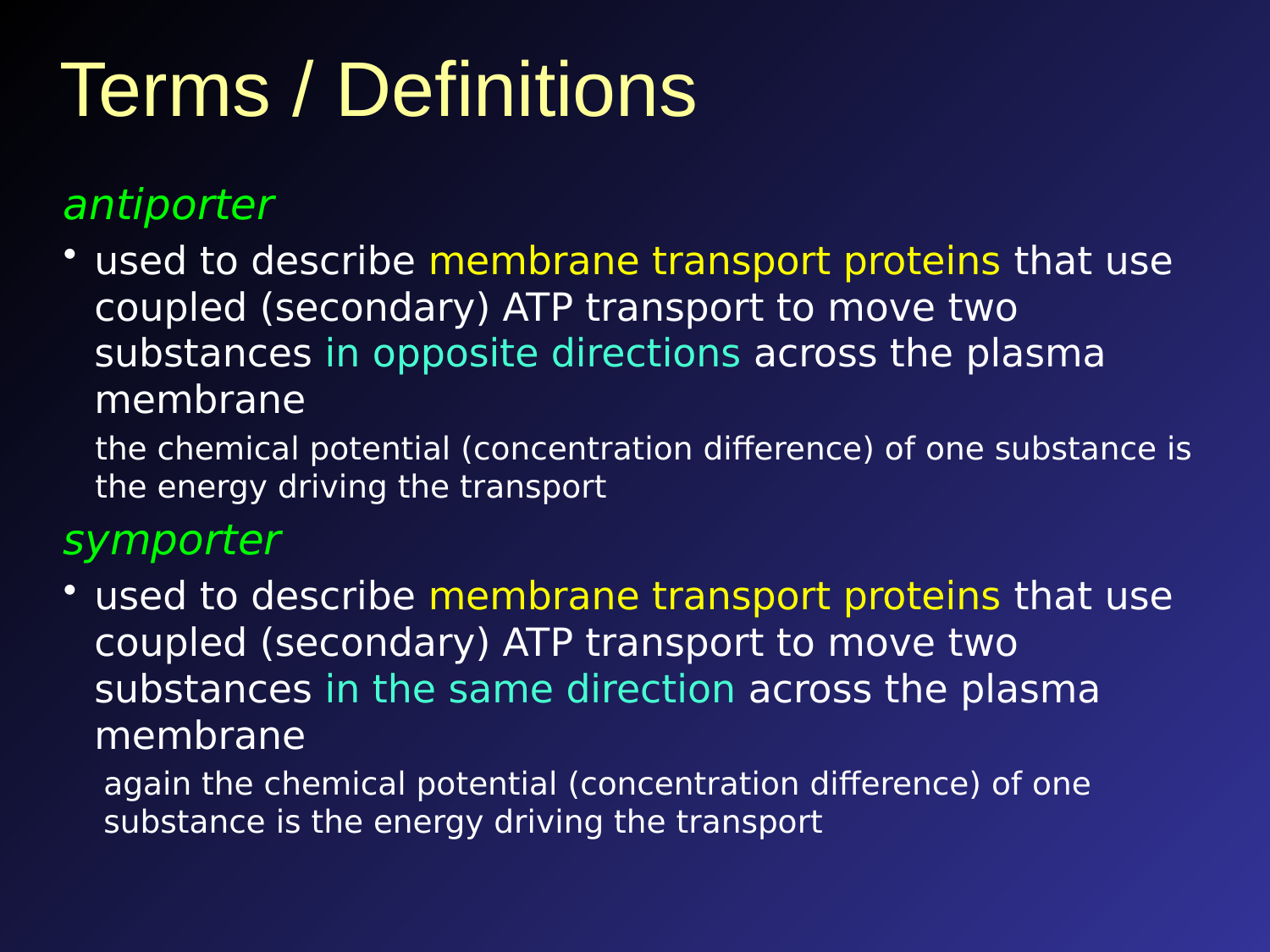

# Terms / Definitions
antiporter
used to describe membrane transport proteins that use coupled (secondary) ATP transport to move two substances in opposite directions across the plasma membrane
the chemical potential (concentration difference) of one substance is the energy driving the transport
symporter
used to describe membrane transport proteins that use coupled (secondary) ATP transport to move two substances in the same direction across the plasma membrane
again the chemical potential (concentration difference) of one substance is the energy driving the transport